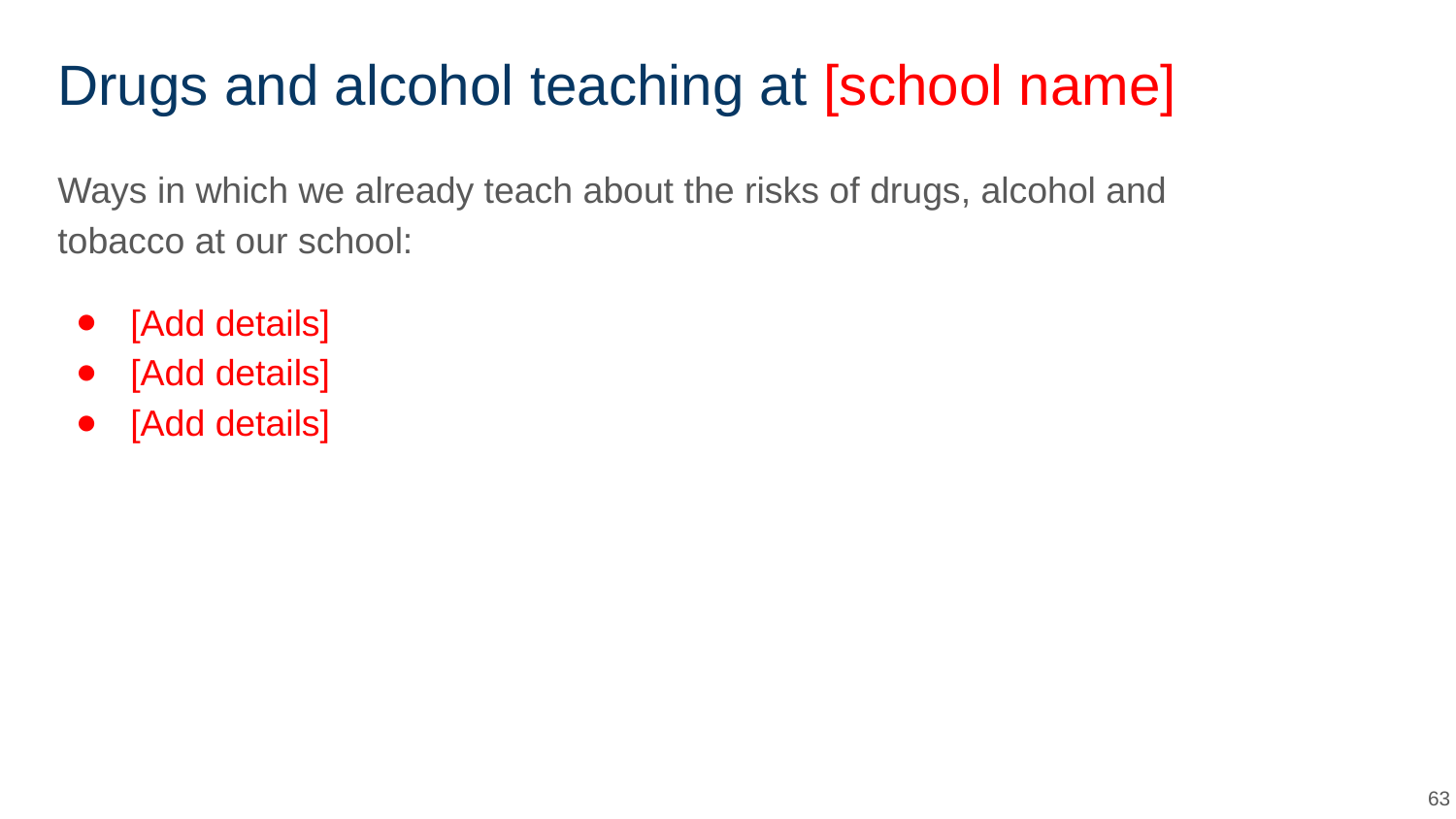

# Drugs and alcohol teaching at [school name]

Ways in which we already teach about the risks of drugs, alcohol and tobacco at our school:
[Add details]
[Add details]
[Add details]

63